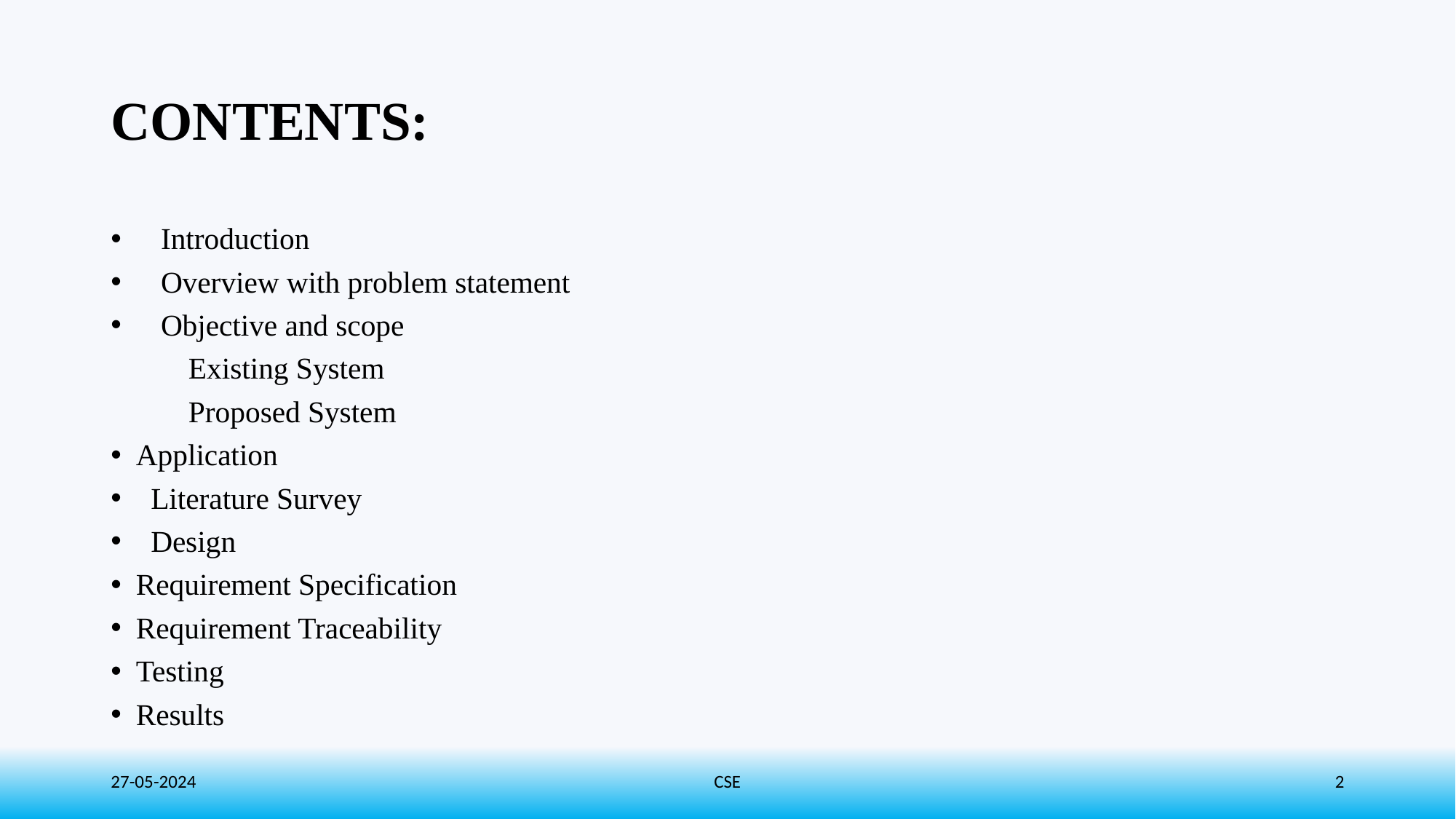

# CONTENTS:
Introduction
Overview with problem statement
Objective and scope
	Existing System
	Proposed System
Application
  Literature Survey
  Design
Requirement Specification
Requirement Traceability
Testing
Results

27-05-2024
CSE
2